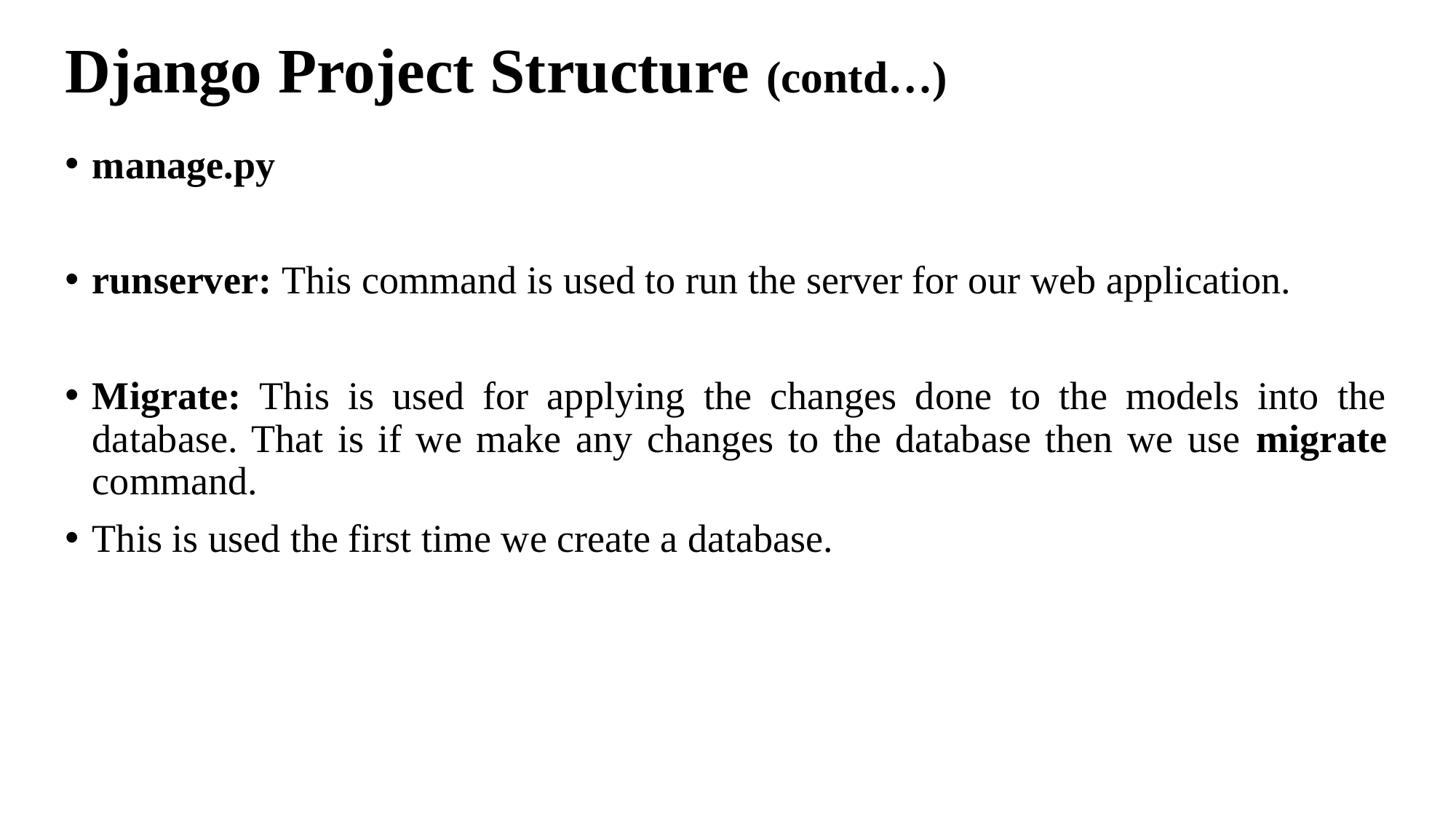

# Django Project Structure (contd…)
manage.py

runserver: This command is used to run the server for our web application.

Migrate: This is used for applying the changes done to the models into the database. That is if we make any changes to the database then we use migrate command.
This is used the first time we create a database.